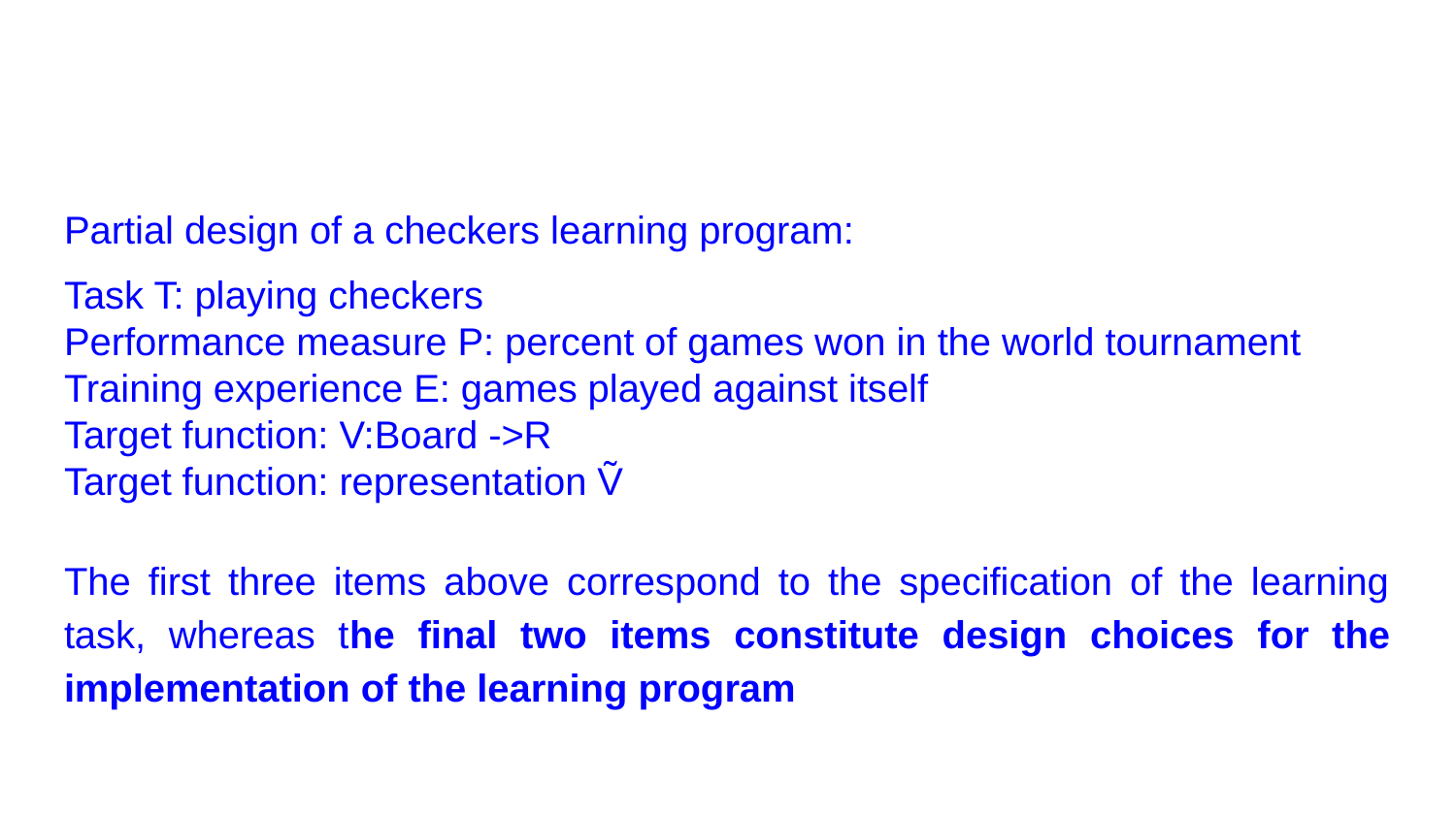

#
Partial design of a checkers learning program:
Task T: playing checkers
Performance measure P: percent of games won in the world tournament
Training experience E: games played against itself
Target function: V:Board ->R
Target function: representation Ṽ

The first three items above correspond to the specification of the learning task, whereas the final two items constitute design choices for the implementation of the learning program